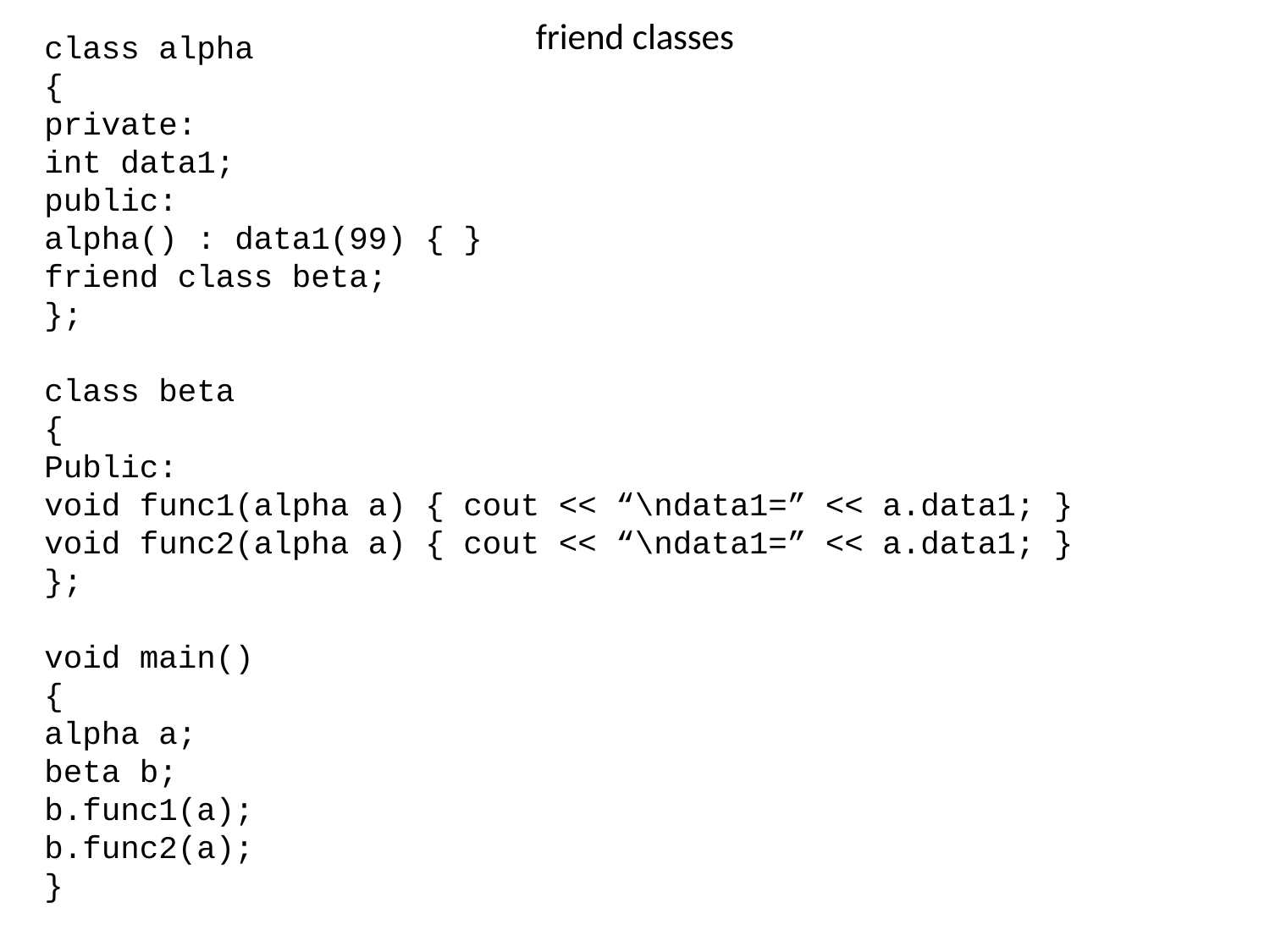

# friend classes
class alpha
{
private:
int data1;
public:
alpha() : data1(99) { }
friend class beta;
};

class beta
{
Public:
void func1(alpha a) { cout << “\ndata1=” << a.data1; }
void func2(alpha a) { cout << “\ndata1=” << a.data1; }
};

void main()
{
alpha a;
beta b;
b.func1(a);
b.func2(a);
}